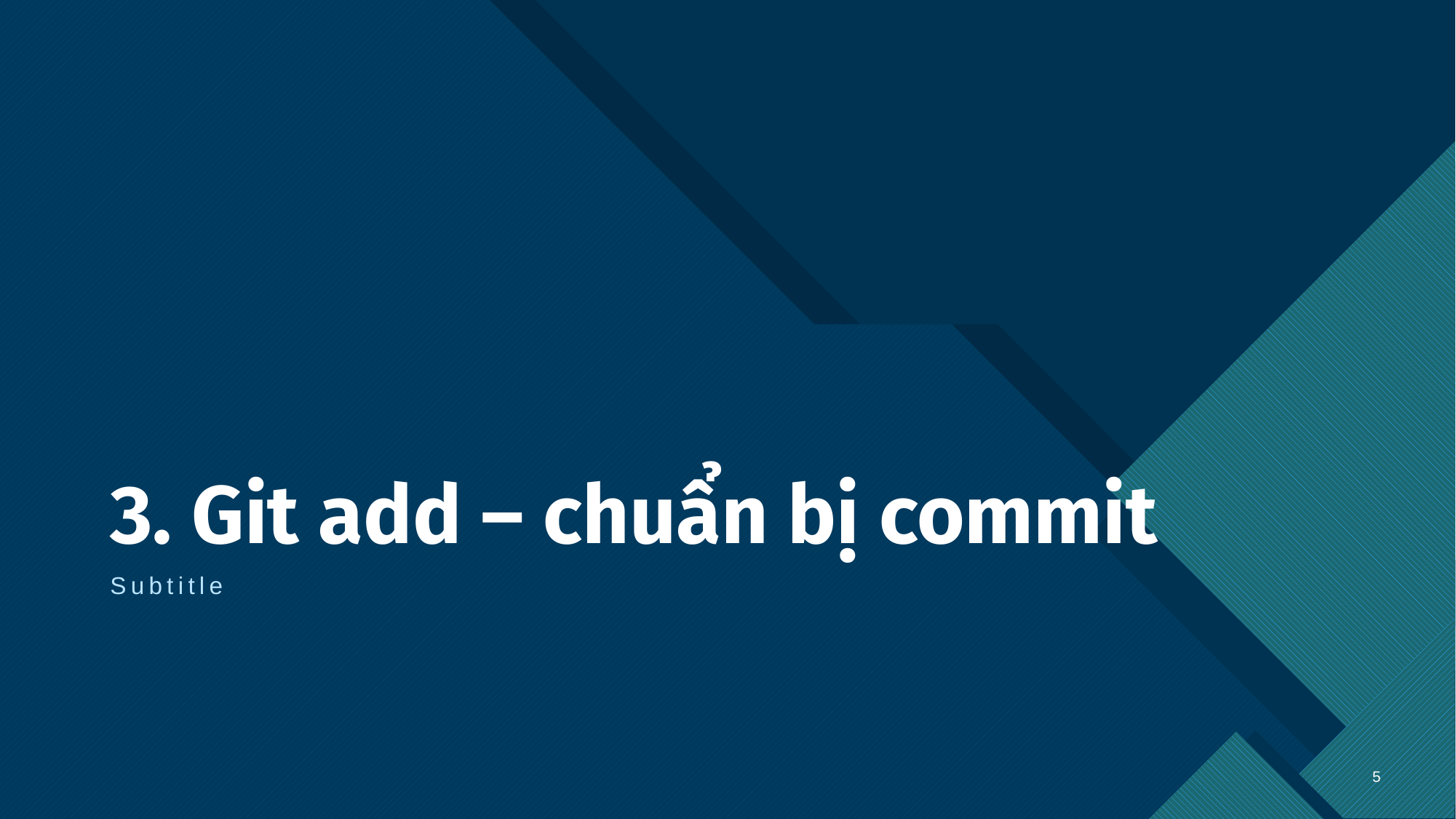

# 3. Git add – chuẩn bị commit
Subtitle
5